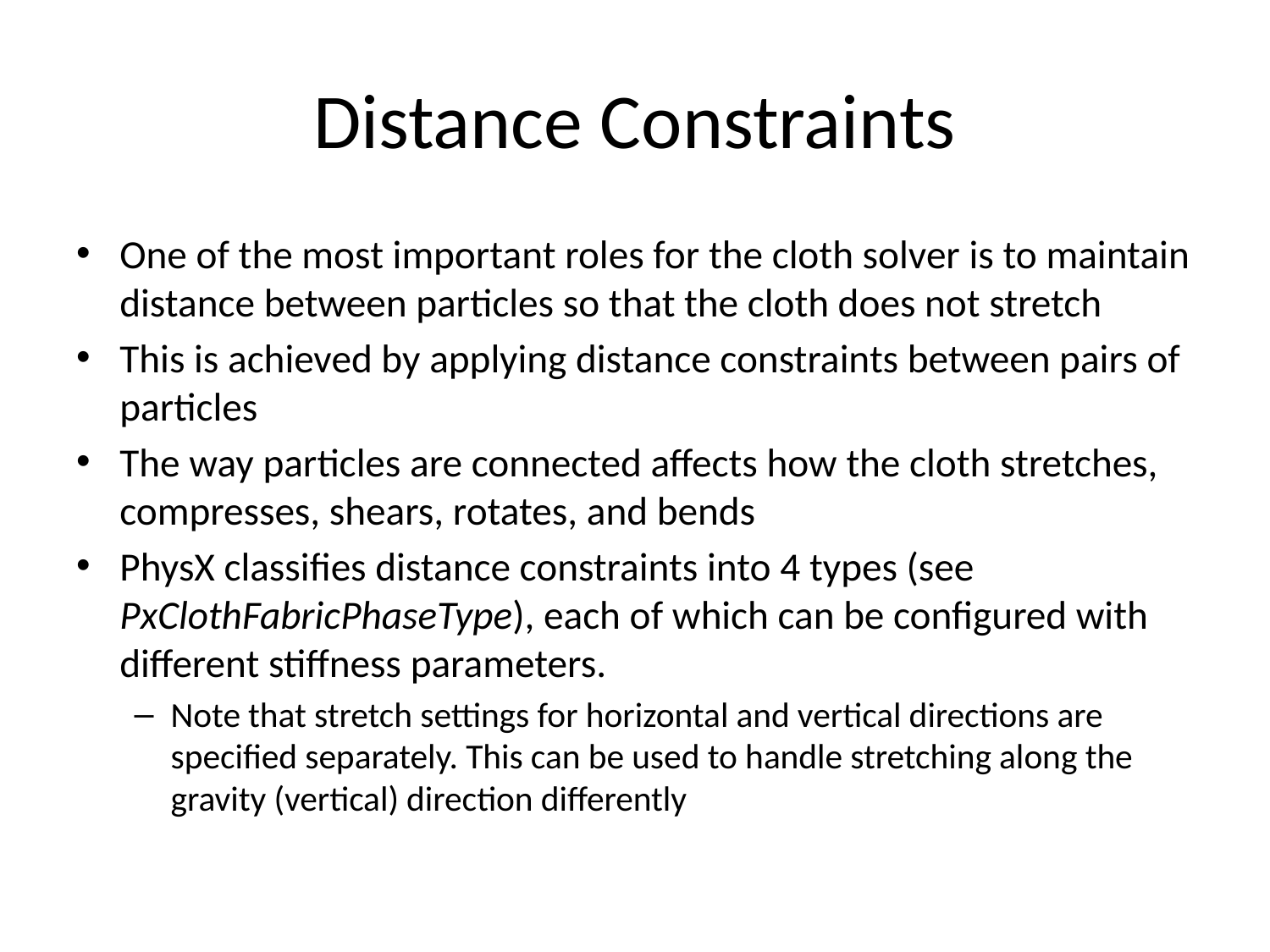

# Distance Constraints
One of the most important roles for the cloth solver is to maintain distance between particles so that the cloth does not stretch
This is achieved by applying distance constraints between pairs of particles
The way particles are connected affects how the cloth stretches, compresses, shears, rotates, and bends
PhysX classifies distance constraints into 4 types (see PxClothFabricPhaseType), each of which can be configured with different stiffness parameters.
Note that stretch settings for horizontal and vertical directions are specified separately. This can be used to handle stretching along the gravity (vertical) direction differently